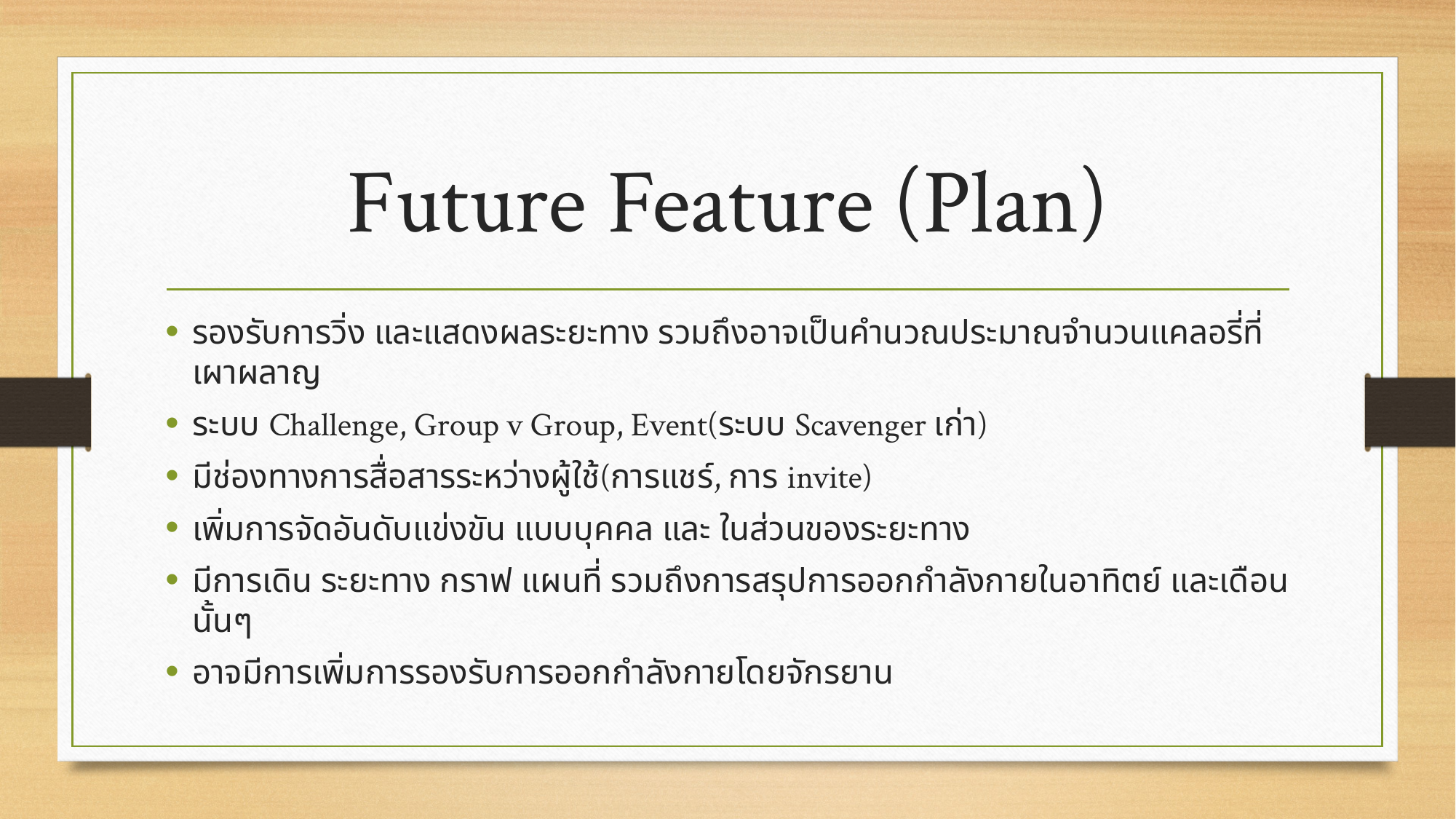

# Future Feature (Plan)
รองรับการวิ่ง และแสดงผลระยะทาง รวมถึงอาจเป็นคำนวณประมาณจำนวนแคลอรี่ที่เผาผลาญ
ระบบ Challenge, Group v Group, Event(ระบบ Scavenger เก่า)
มีช่องทางการสื่อสารระหว่างผู้ใช้(การแชร์, การ invite)
เพิ่มการจัดอันดับแข่งขัน แบบบุคคล และ ในส่วนของระยะทาง
มีการเดิน ระยะทาง กราฟ แผนที่ รวมถึงการสรุปการออกกำลังกายในอาทิตย์ และเดือนนั้นๆ
อาจมีการเพิ่มการรองรับการออกกำลังกายโดยจักรยาน